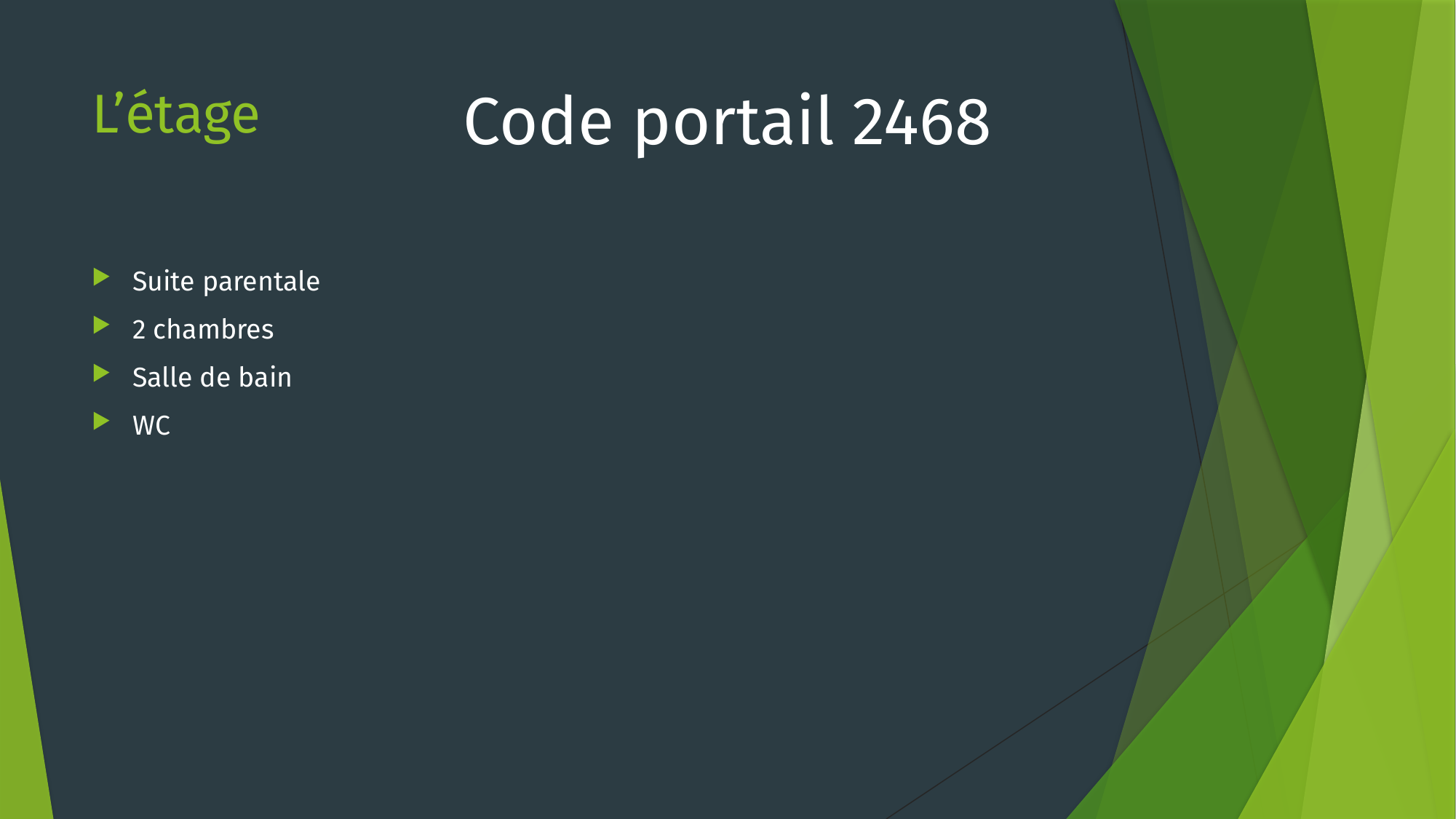

Code portail 2468
# L’étage
Suite parentale
2 chambres
Salle de bain
WC